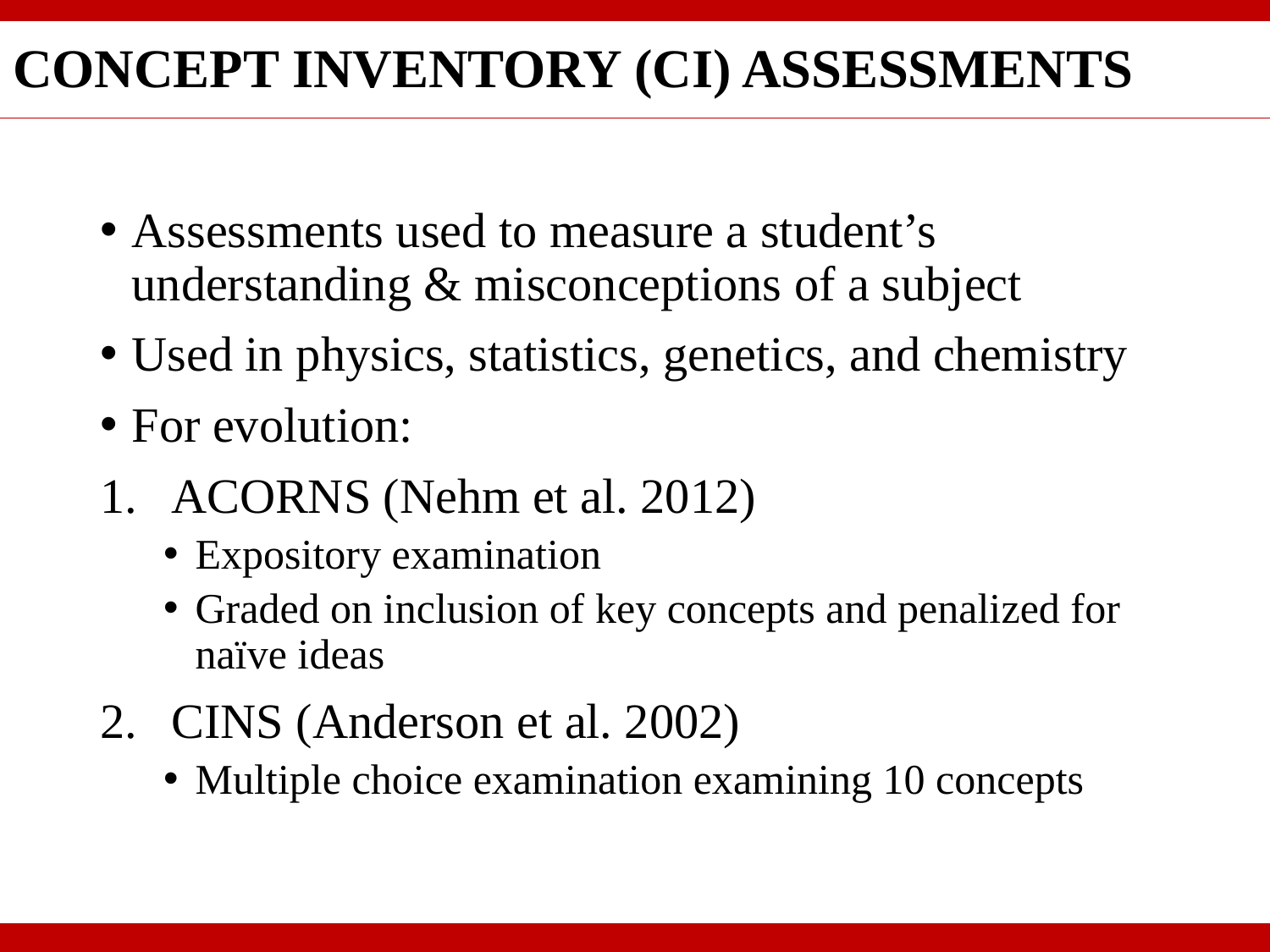

# Concept Inventory (CI) Assessments
Assessments used to measure a student’s understanding & misconceptions of a subject
Used in physics, statistics, genetics, and chemistry
For evolution:
ACORNS (Nehm et al. 2012)
Expository examination
Graded on inclusion of key concepts and penalized for naïve ideas
CINS (Anderson et al. 2002)
Multiple choice examination examining 10 concepts